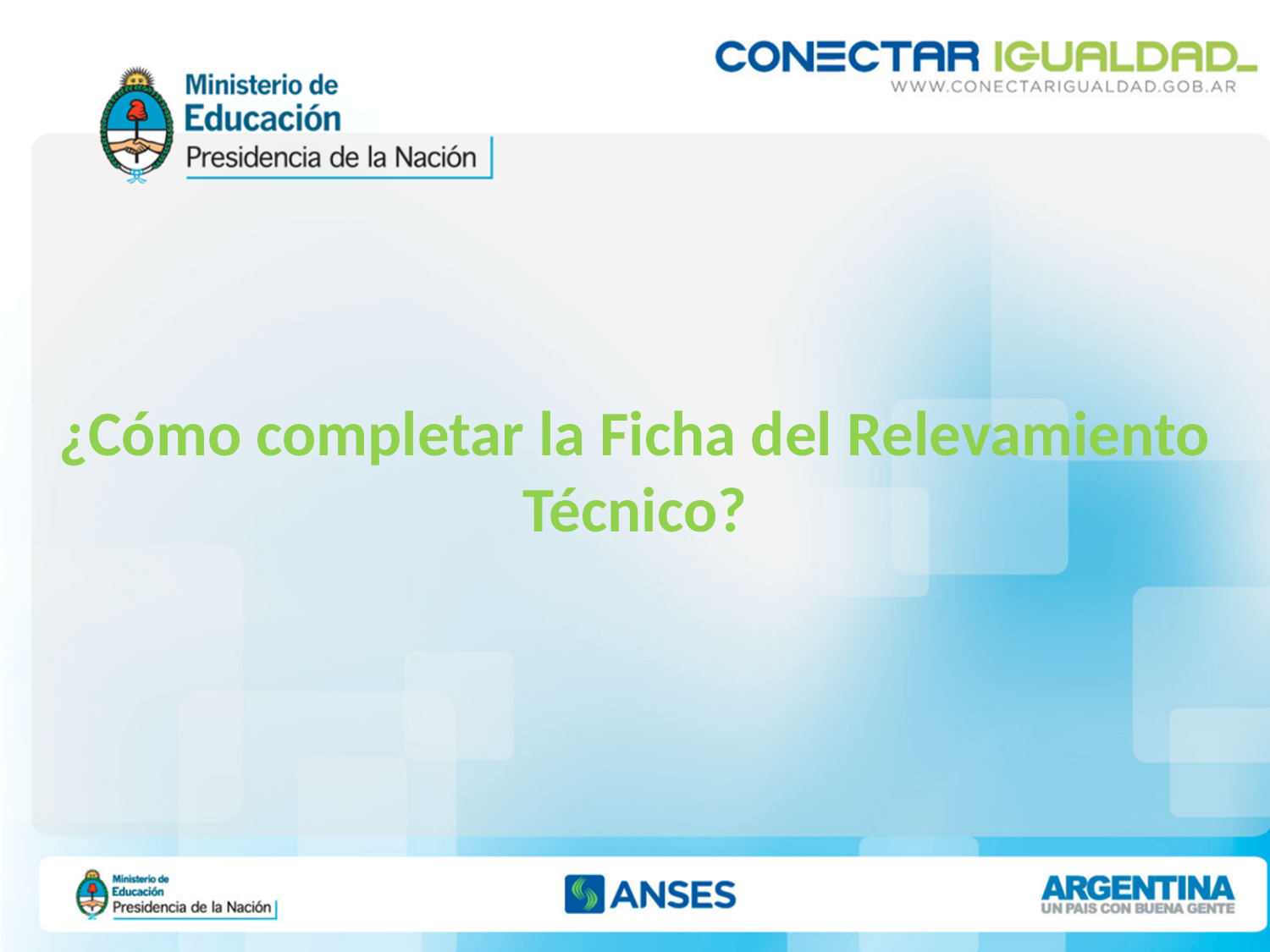

¿Cómo completar la Ficha del Relevamiento Técnico?